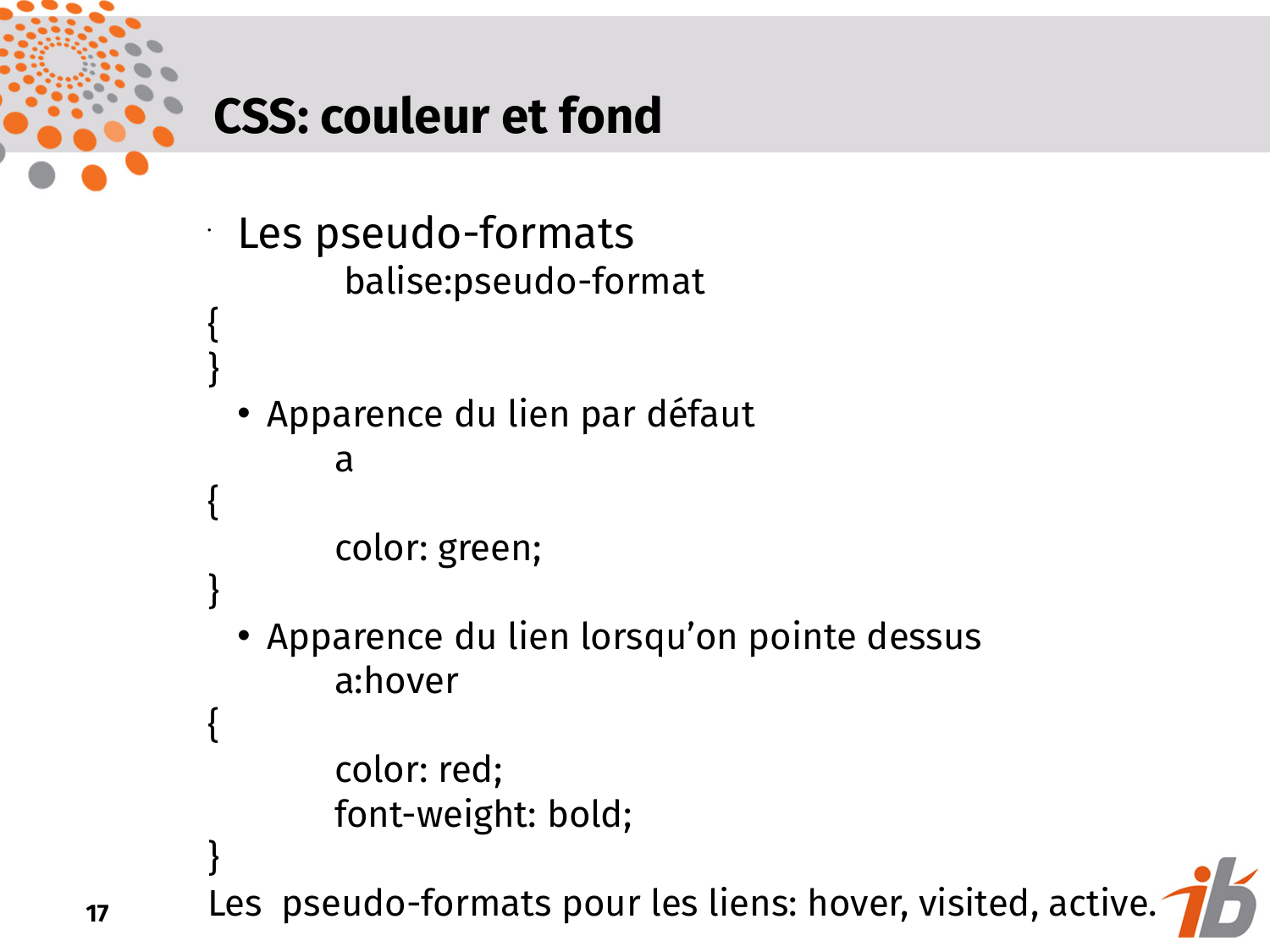

CSS: couleur et fond
Les pseudo-formats
	 balise:pseudo-format
{
}
Apparence du lien par défaut
	a
{
	color: green;
}
Apparence du lien lorsqu’on pointe dessus
	a:hover
{
	color: red;
	font-weight: bold;
}
Les  pseudo-formats pour les liens: hover, visited, active.

17